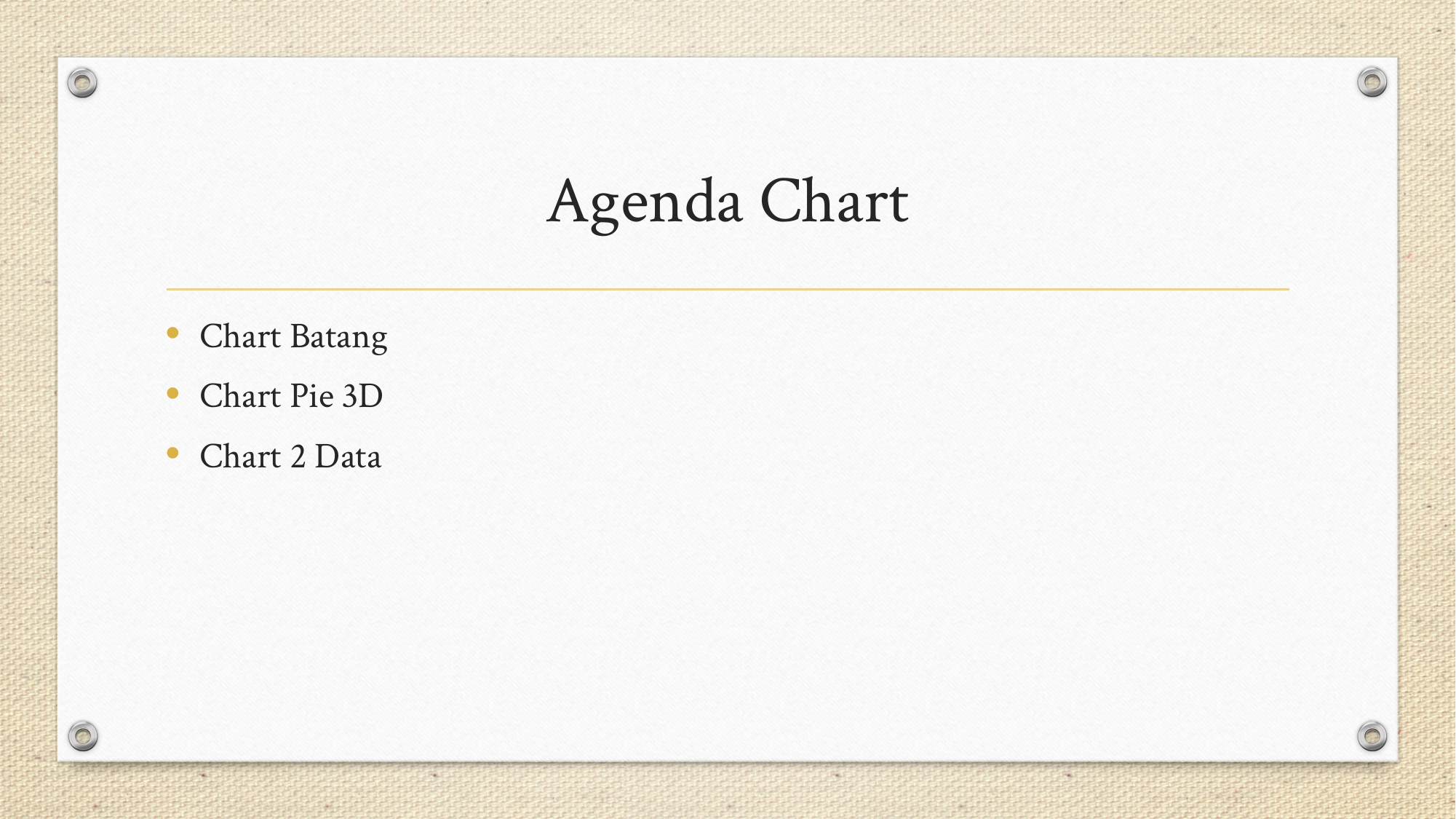

# Agenda Chart
Chart Batang
Chart Pie 3D
Chart 2 Data